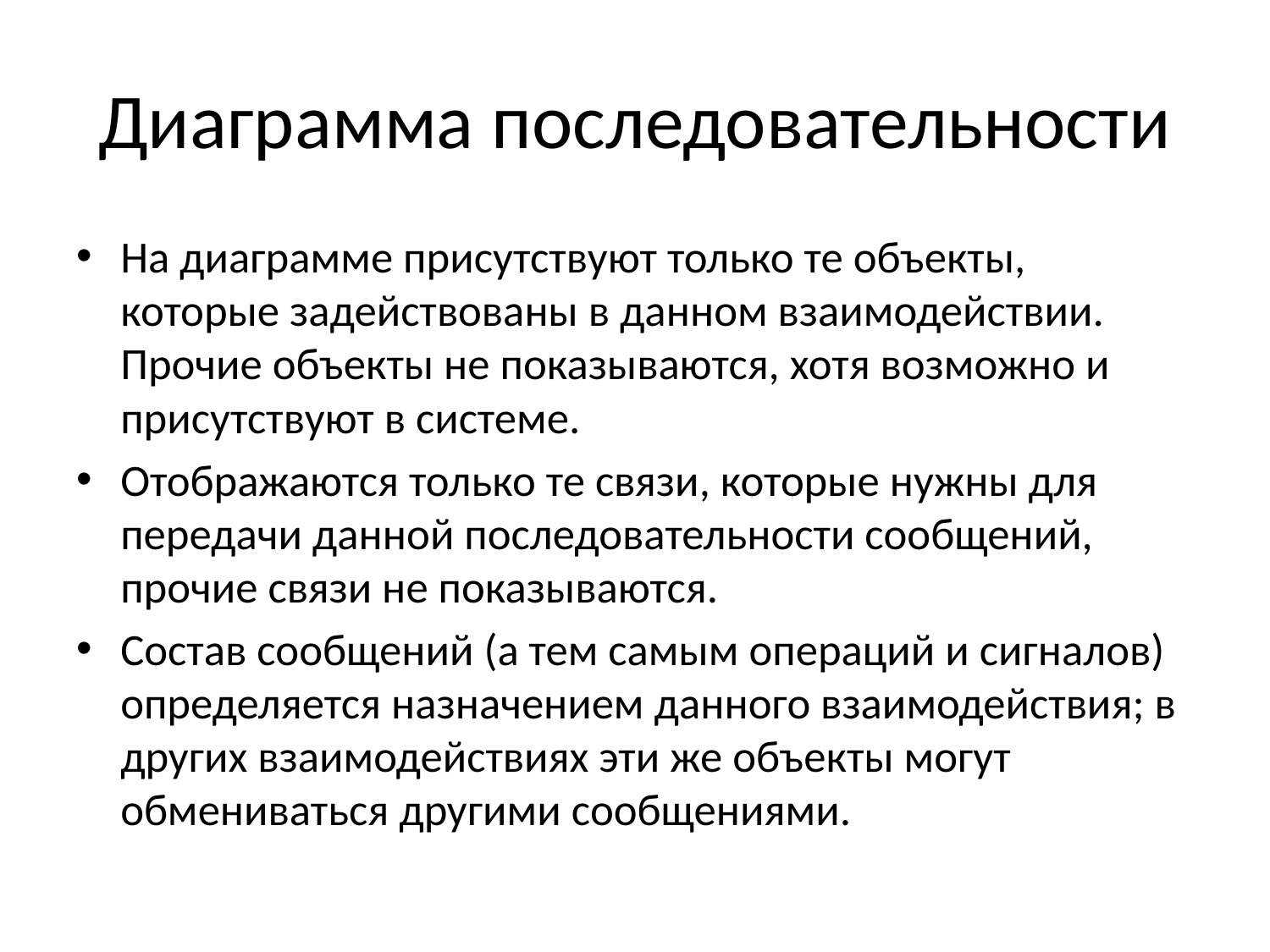

# Диаграмма последовательности
На диаграмме присутствуют только те объекты, которые задействованы в данном взаимодействии. Прочие объекты не показываются, хотя возможно и присутствуют в системе.
Отображаются только те связи, которые нужны для передачи данной последовательности сообщений, прочие связи не показываются.
Состав сообщений (а тем самым операций и сигналов) определяется назначением данного взаимодействия; в других взаимодействиях эти же объекты могут обмениваться другими сообщениями.